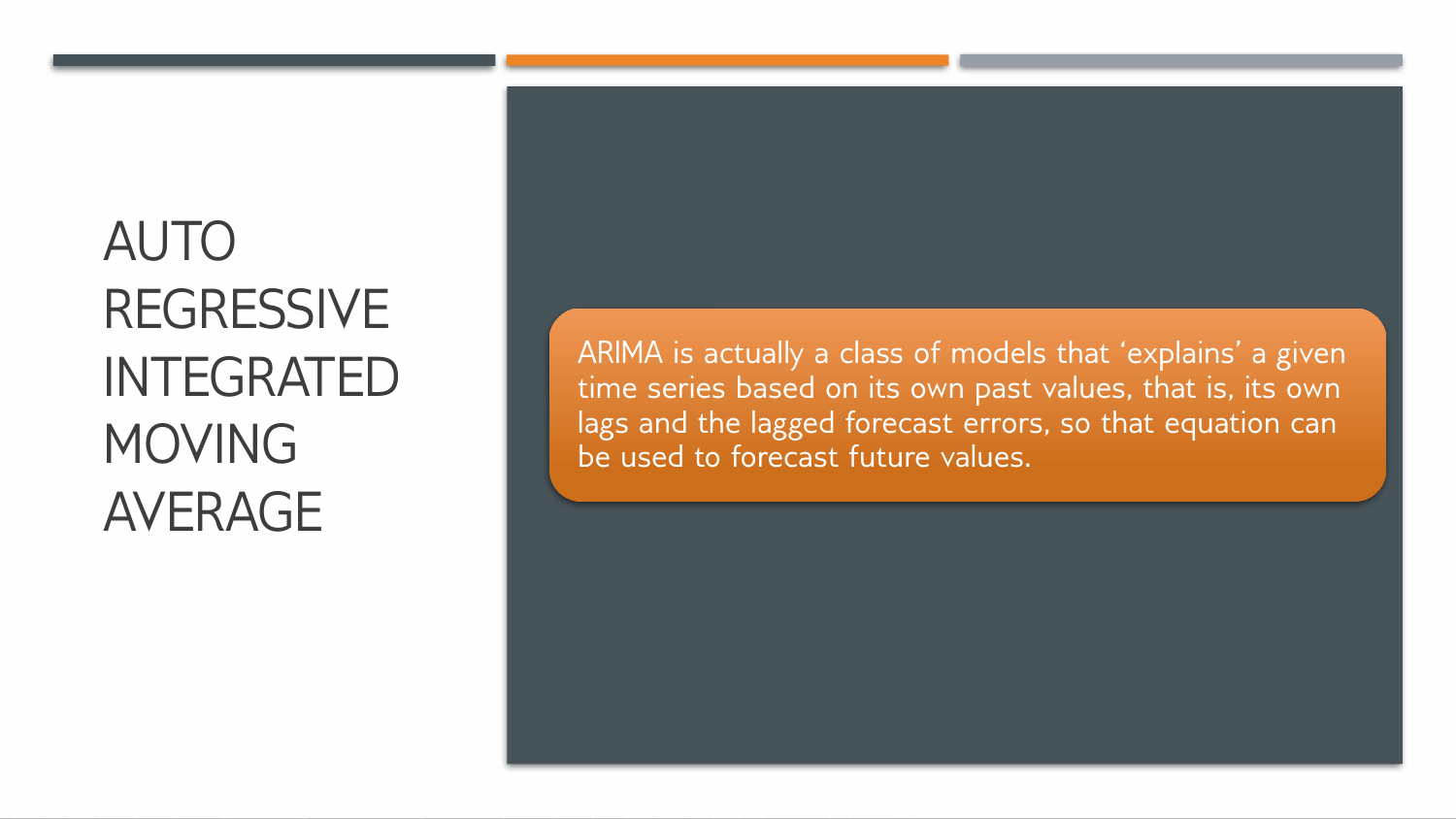

# Auto Regressive Integrated Moving Average
ARIMA is actually a class of models that ‘explains’ a given time series based on its own past values, that is, its own lags and the lagged forecast errors, so that equation can be used to forecast future values.